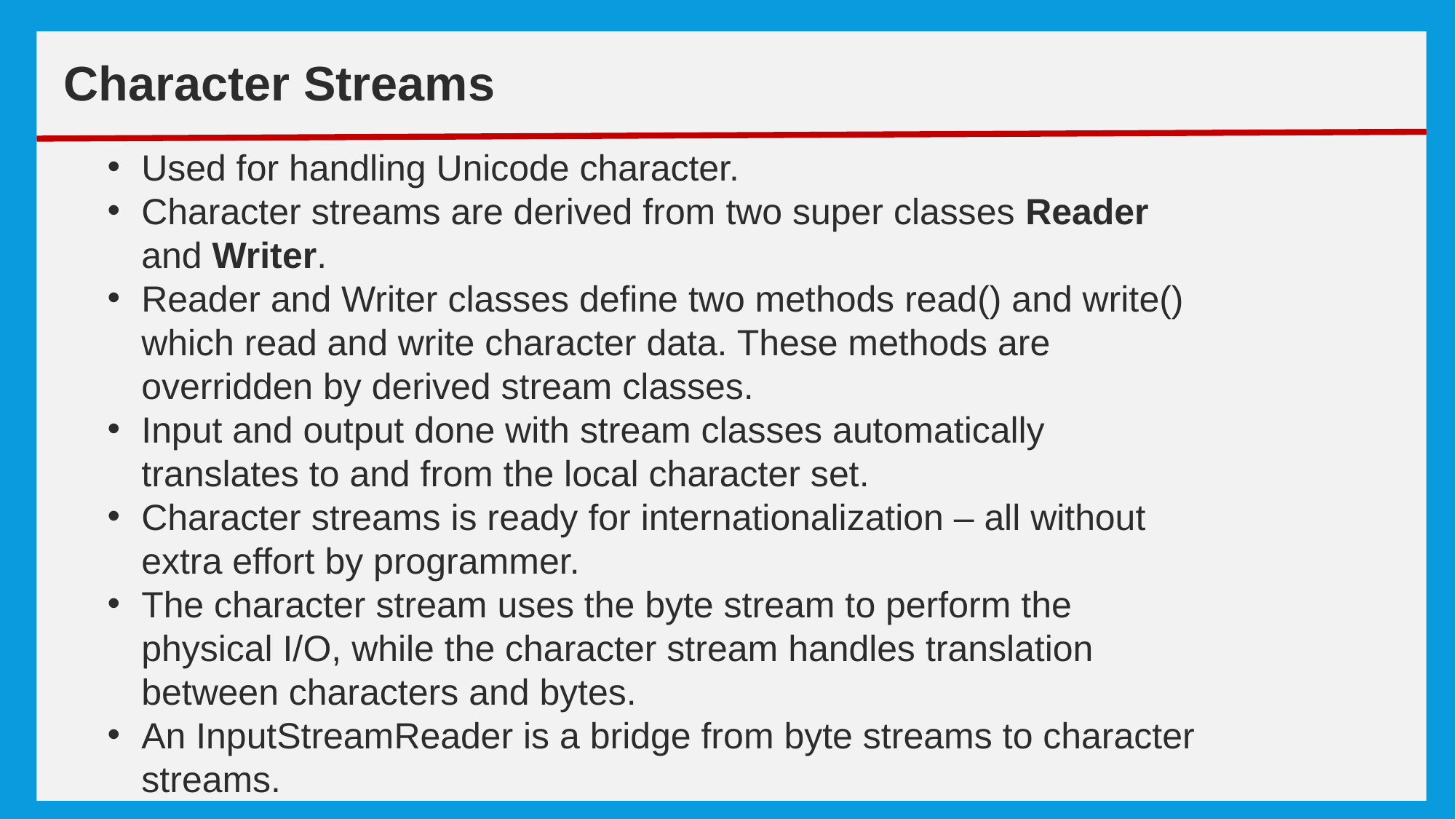

# exceptions
Character Streams

Used for handling Unicode character.
Character streams are derived from two super classes Reader and Writer.
Reader and Writer classes define two methods read() and write() which read and write character data. These methods are overridden by derived stream classes.
Input and output done with stream classes automatically translates to and from the local character set.
Character streams is ready for internationalization – all without extra effort by programmer.
The character stream uses the byte stream to perform the physical I/O, while the character stream handles translation between characters and bytes.
An InputStreamReader is a bridge from byte streams to character streams.